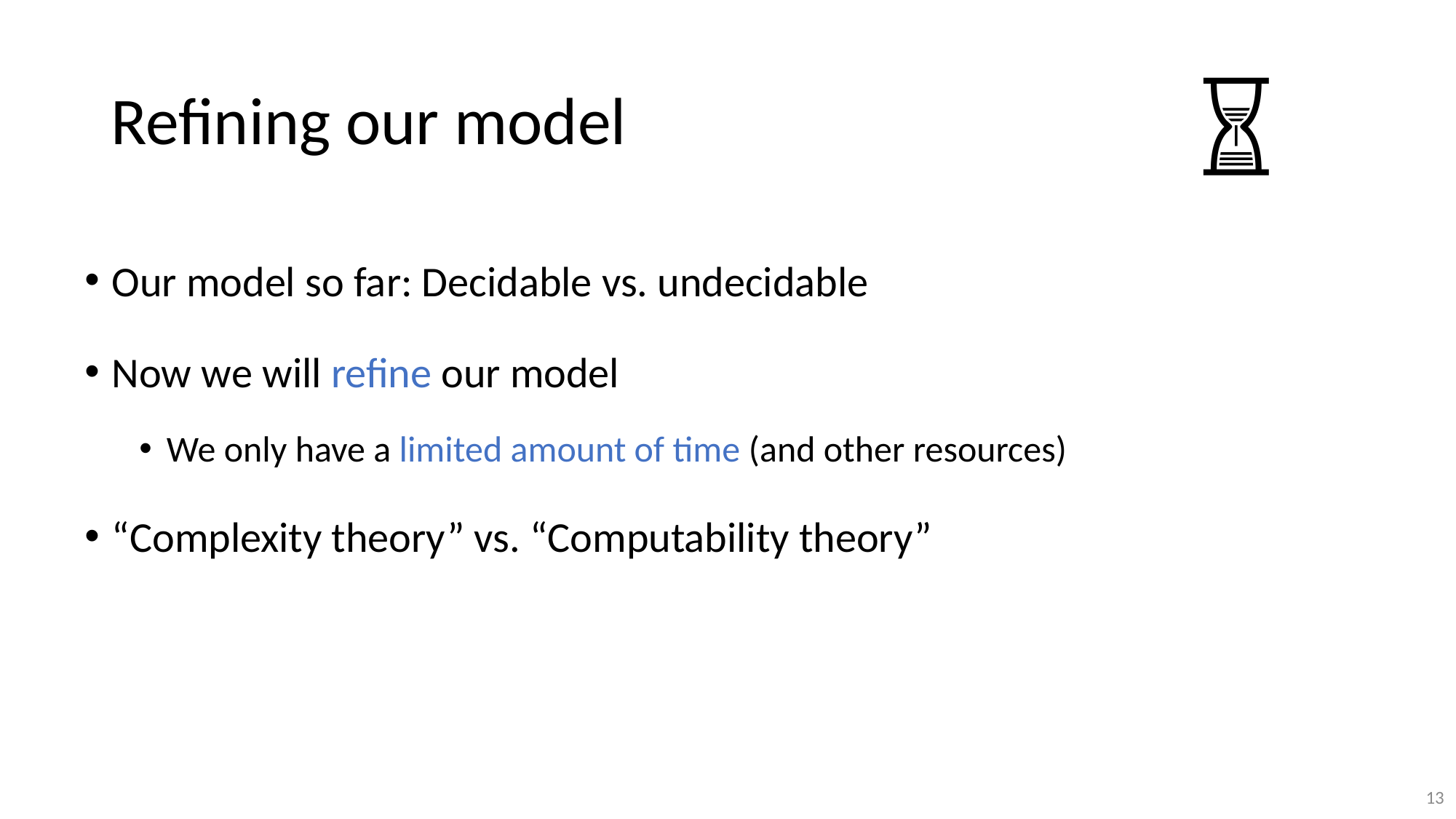

# Refining our model
⏳
Our model so far: Decidable vs. undecidable
Now we will refine our model
We only have a limited amount of time (and other resources)
“Complexity theory” vs. “Computability theory”
13